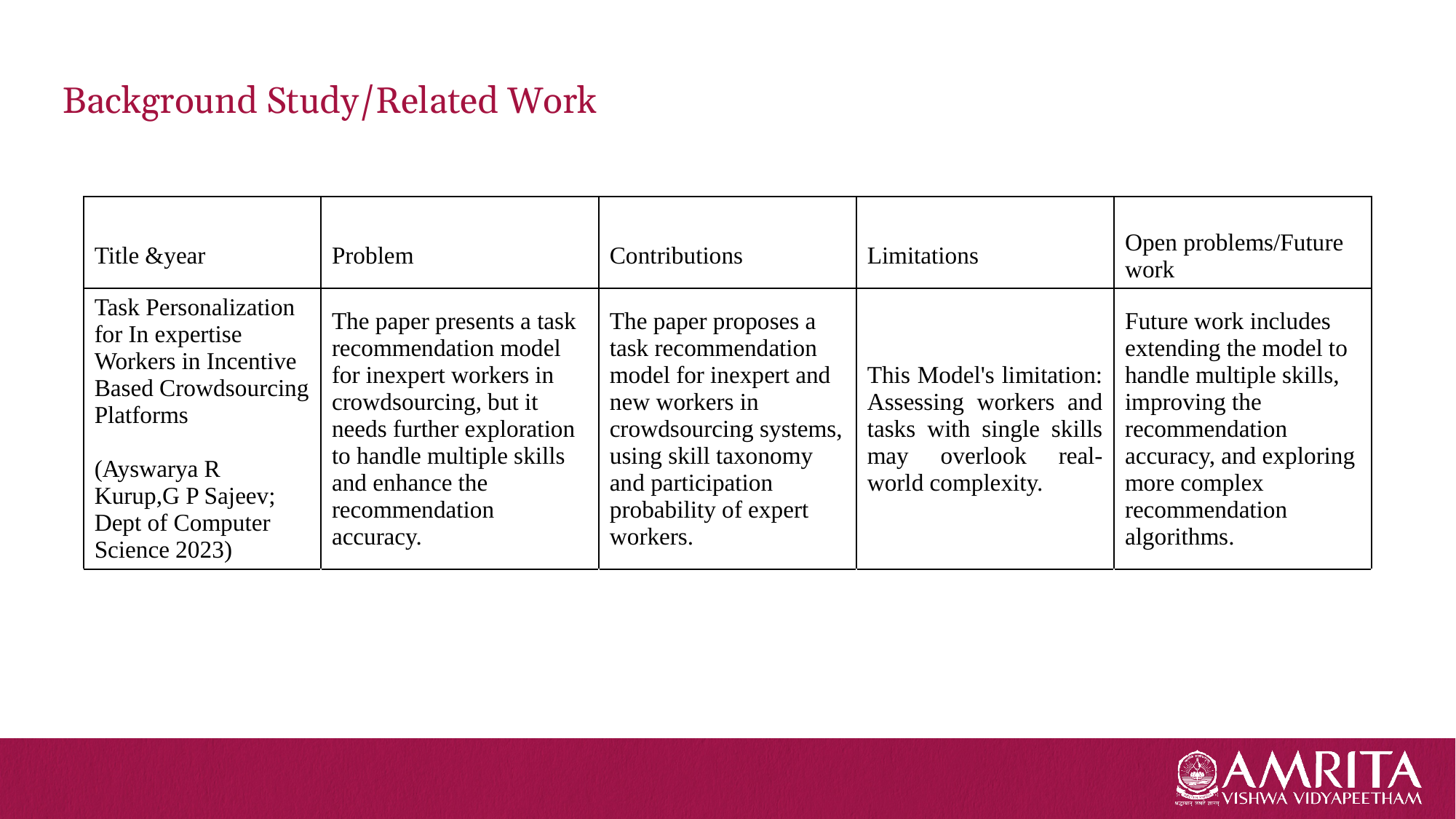

# Background Study/Related Work

| Title &year | Problem | Contributions | Limitations | Open problems/Future work |
| --- | --- | --- | --- | --- |
| Task Personalization for In expertise Workers in Incentive Based Crowdsourcing Platforms (Ayswarya R Kurup,G P Sajeev; Dept of Computer Science 2023) | The paper presents a task recommendation model for inexpert workers in crowdsourcing, but it needs further exploration to handle multiple skills and enhance the recommendation accuracy. | The paper proposes a task recommendation model for inexpert and new workers in crowdsourcing systems, using skill taxonomy and participation probability of expert workers. | This Model's limitation: Assessing workers and tasks with single skills may overlook real-world complexity. | Future work includes extending the model to handle multiple skills, improving the recommendation accuracy, and exploring more complex recommendation algorithms. |
|  |  |  |  |  |